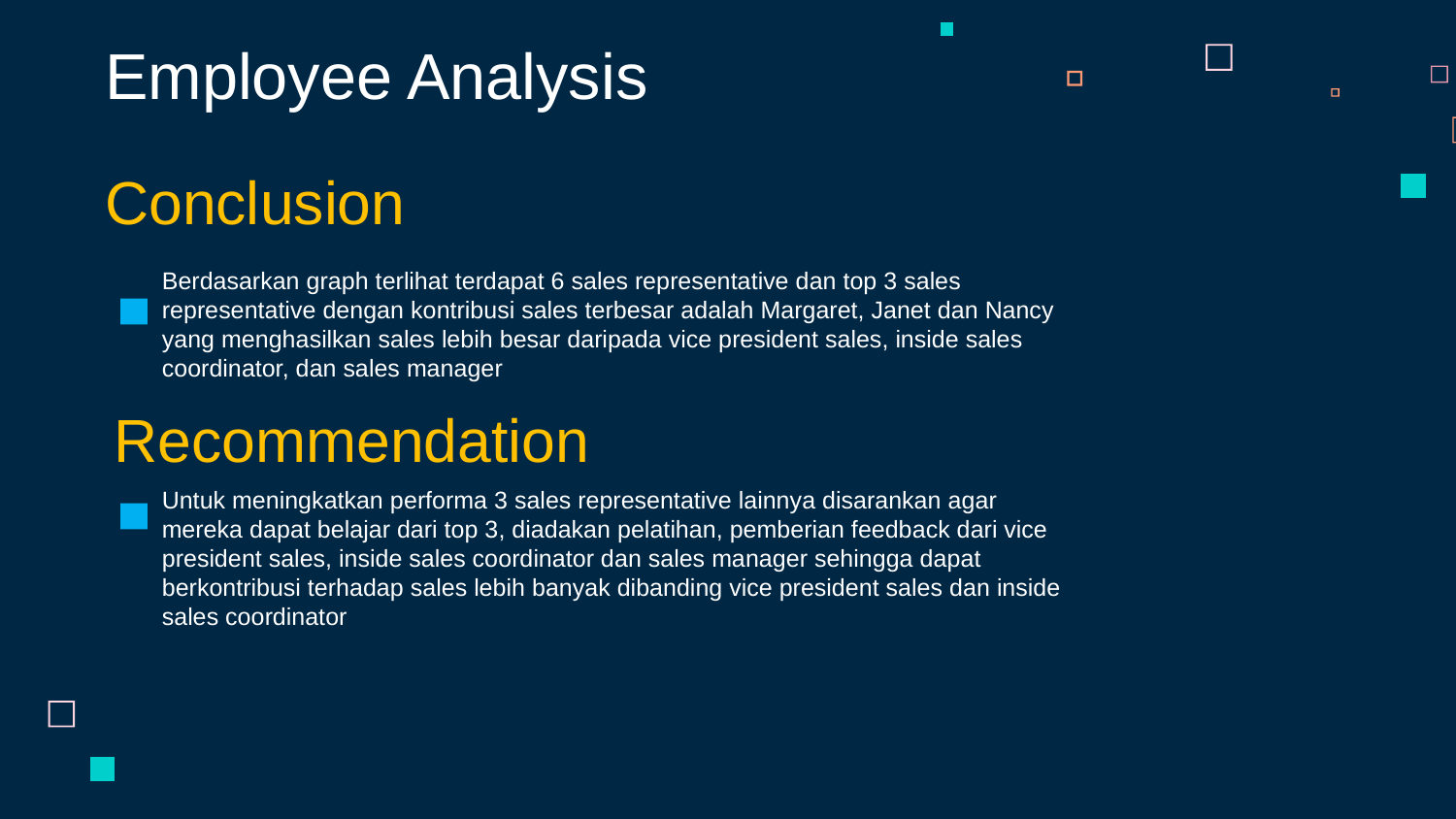

# Employee Analysis
Conclusion
Berdasarkan graph terlihat terdapat 6 sales representative dan top 3 sales representative dengan kontribusi sales terbesar adalah Margaret, Janet dan Nancy yang menghasilkan sales lebih besar daripada vice president sales, inside sales coordinator, dan sales manager

Recommendation
Untuk meningkatkan performa 3 sales representative lainnya disarankan agar mereka dapat belajar dari top 3, diadakan pelatihan, pemberian feedback dari vice president sales, inside sales coordinator dan sales manager sehingga dapat berkontribusi terhadap sales lebih banyak dibanding vice president sales dan inside sales coordinator